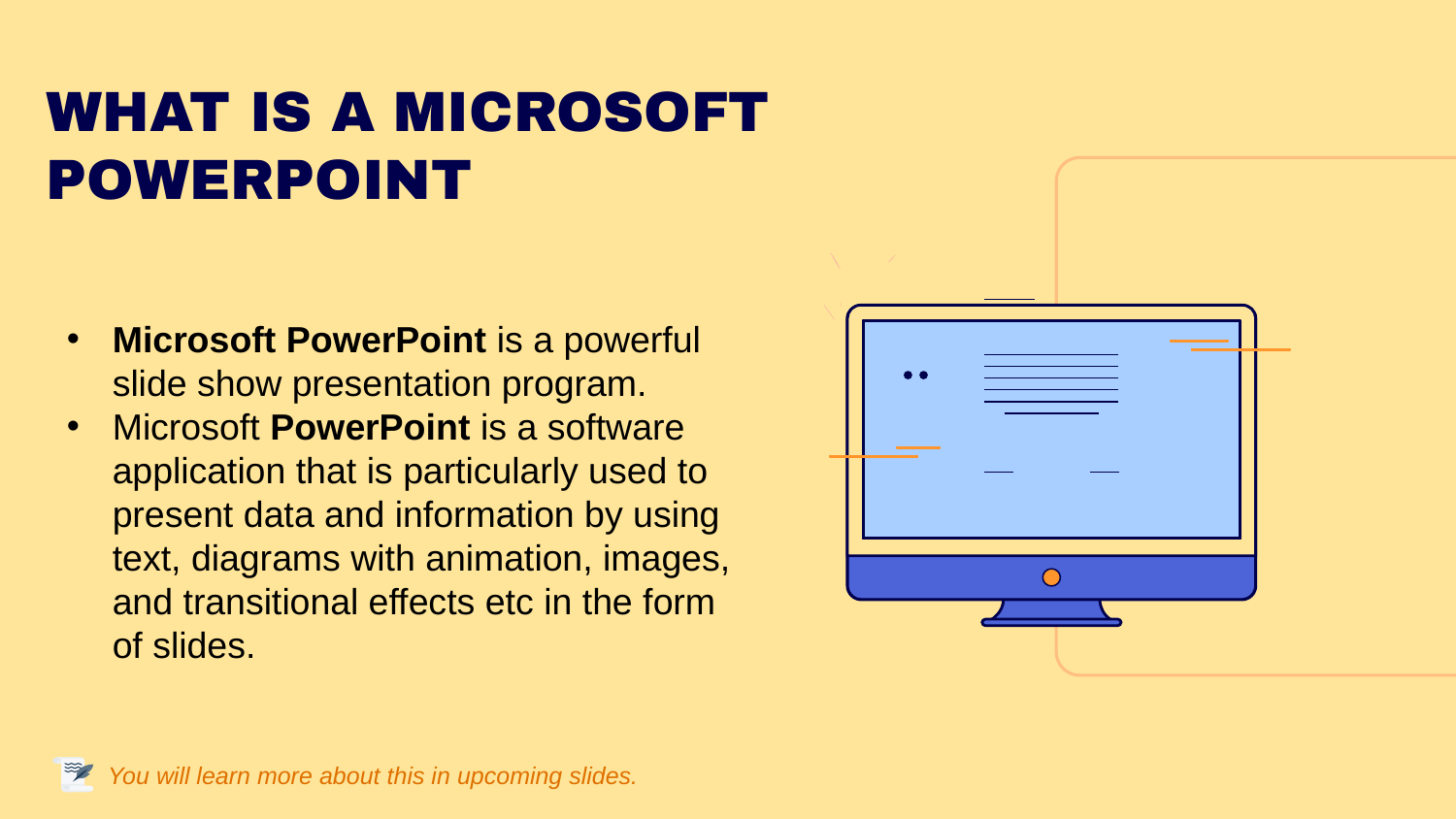

# WHAT IS A MICROSOFT POWERPOINT

Microsoft PowerPoint is a powerful slide show presentation program.
Microsoft PowerPoint is a software application that is particularly used to present data and information by using text, diagrams with animation, images, and transitional effects etc in the form of slides.

You will learn more about this in upcoming slides.